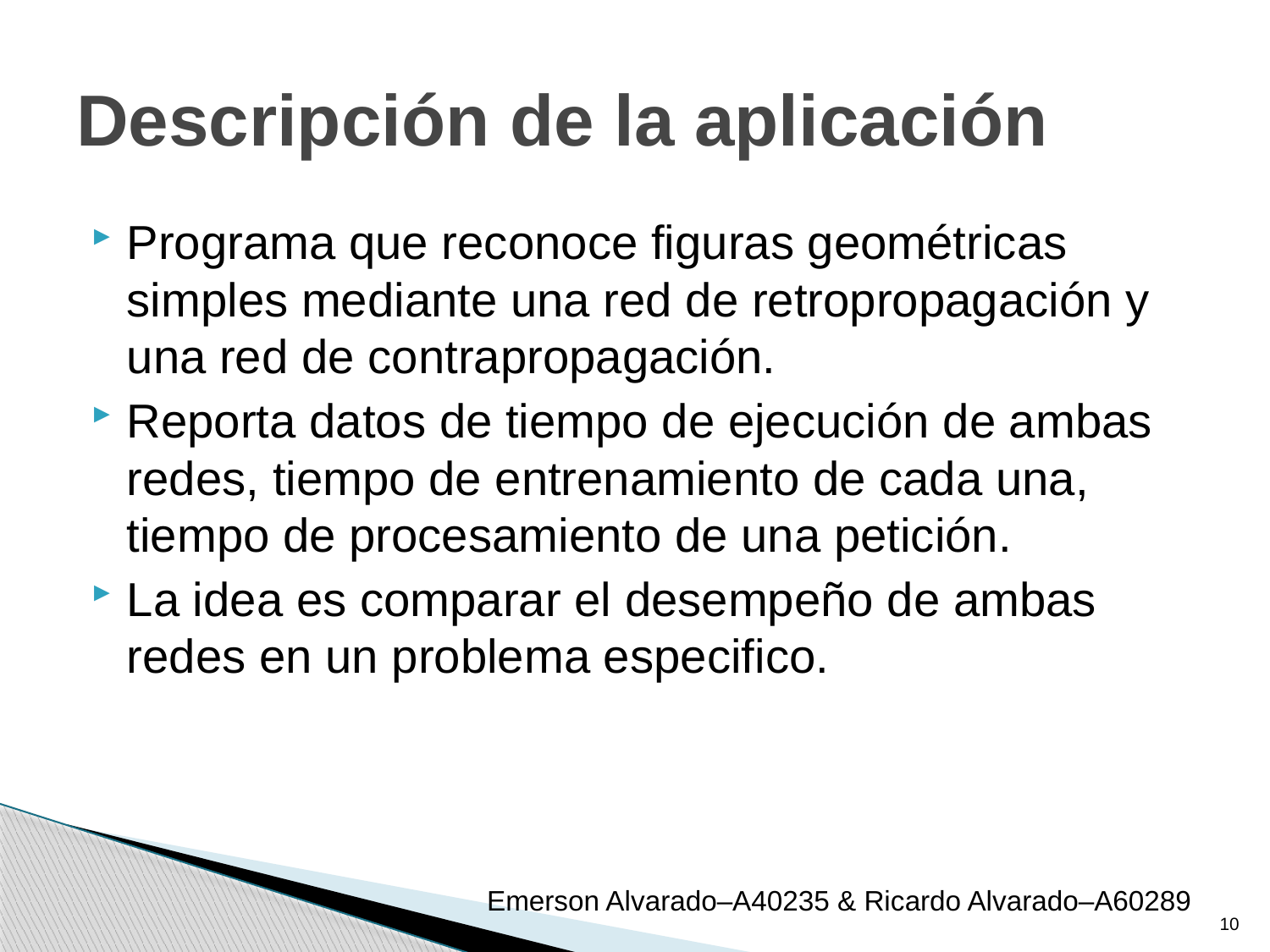

# Descripción de la aplicación
Programa que reconoce figuras geométricas simples mediante una red de retropropagación y una red de contrapropagación.
Reporta datos de tiempo de ejecución de ambas redes, tiempo de entrenamiento de cada una, tiempo de procesamiento de una petición.
La idea es comparar el desempeño de ambas redes en un problema especifico.

Emerson Alvarado–A40235 & Ricardo Alvarado–A60289
10